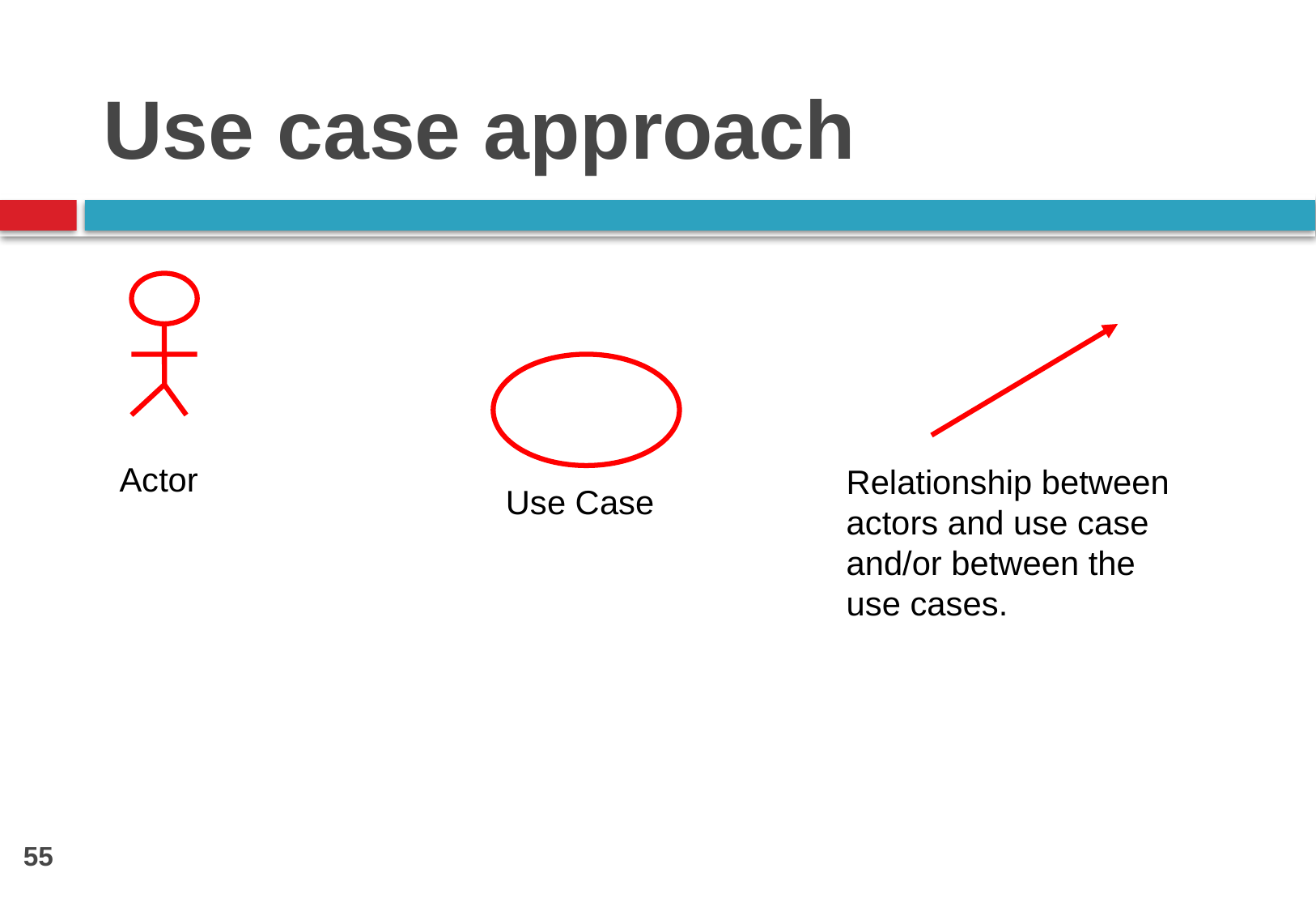

Use case approach

 Actor
Relationship between
actors and use case
and/or between the
use cases.

Use Case
55